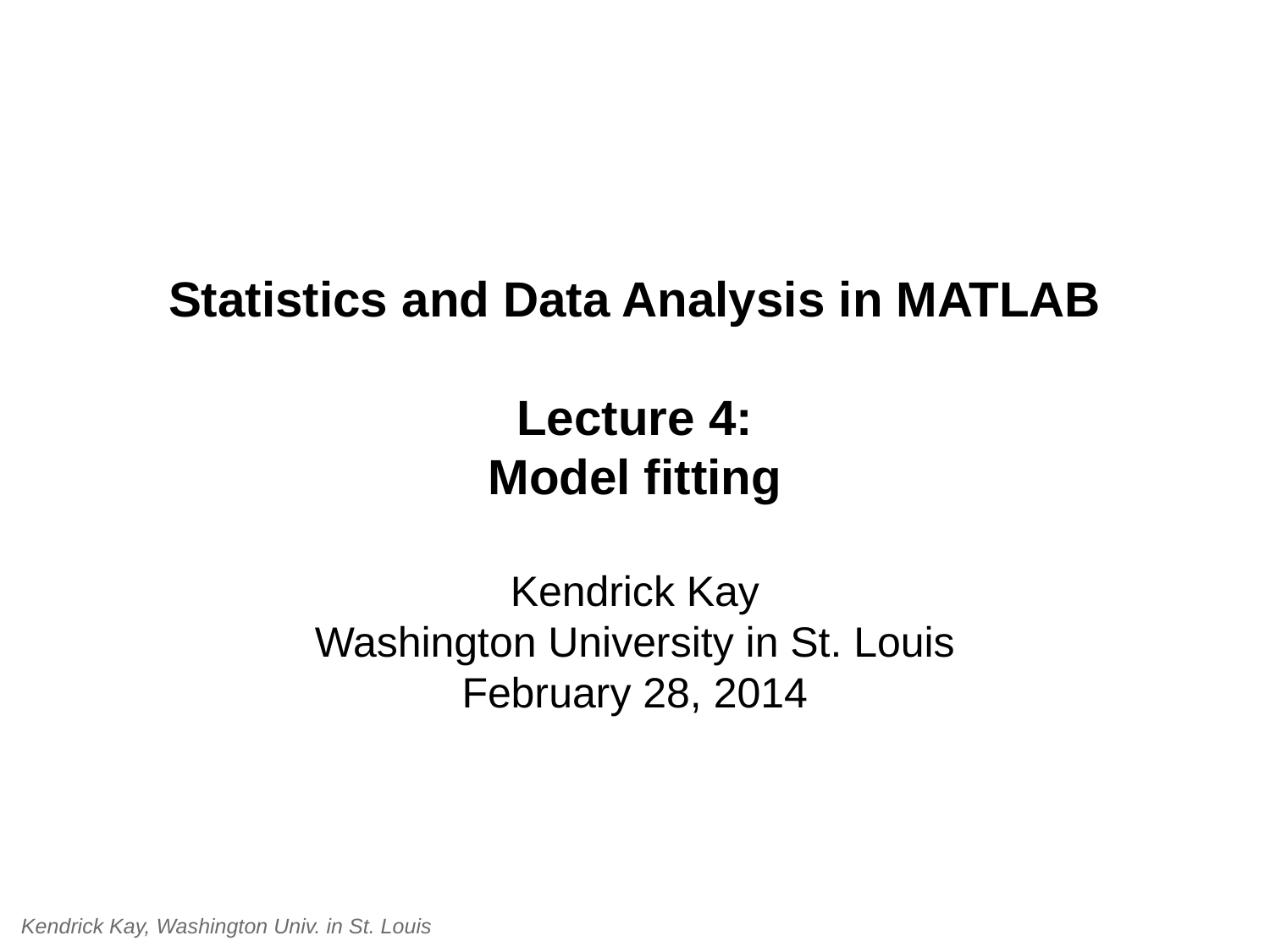

# Statistics and Data Analysis in MATLAB Lecture 4: Model fitting Kendrick Kay Washington University in St. Louis February 28, 2014